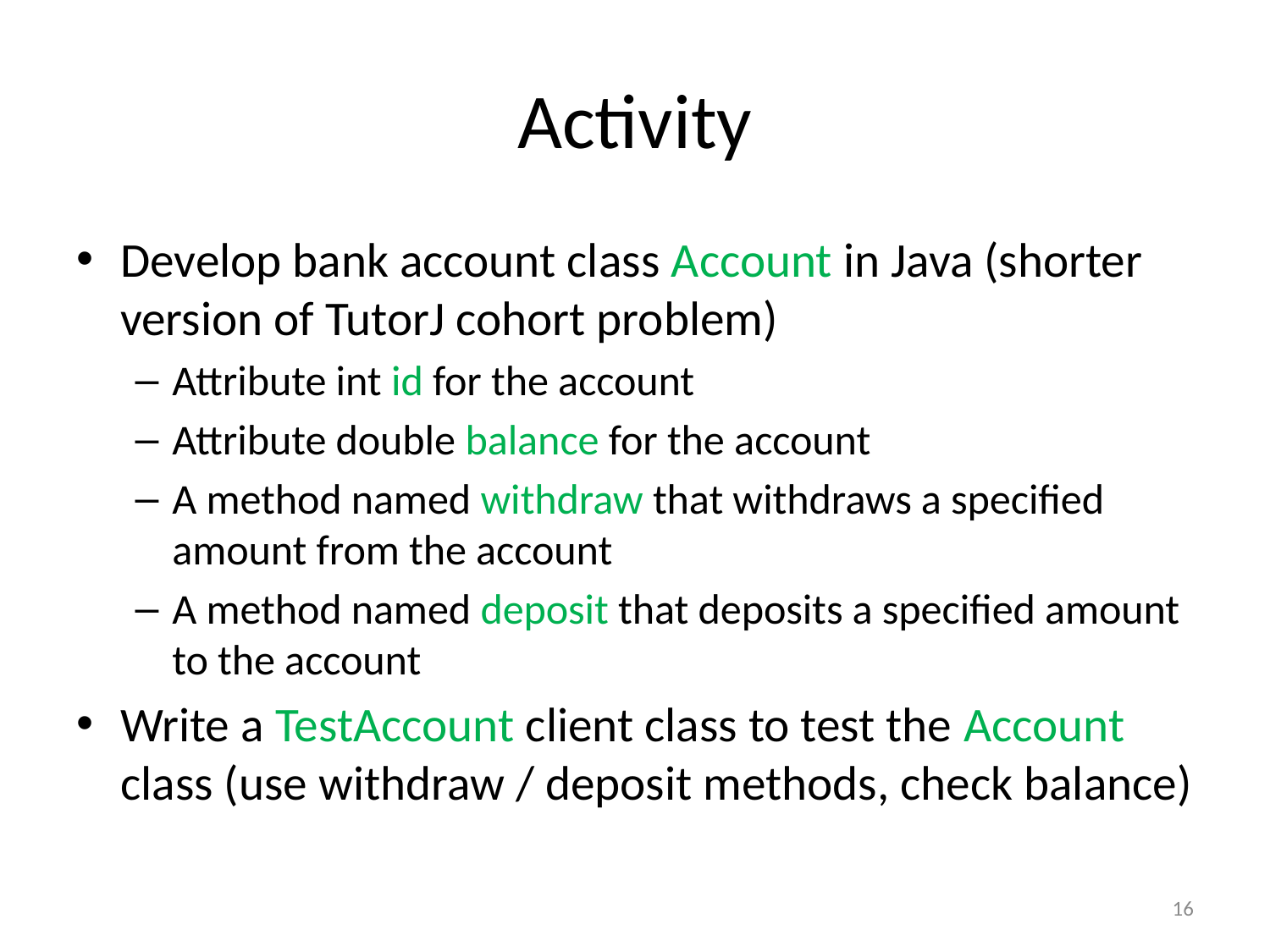

# Activity
Develop bank account class Account in Java (shorter version of TutorJ cohort problem)
Attribute int id for the account
Attribute double balance for the account
A method named withdraw that withdraws a specified amount from the account
A method named deposit that deposits a specified amount to the account
Write a TestAccount client class to test the Account class (use withdraw / deposit methods, check balance)
16